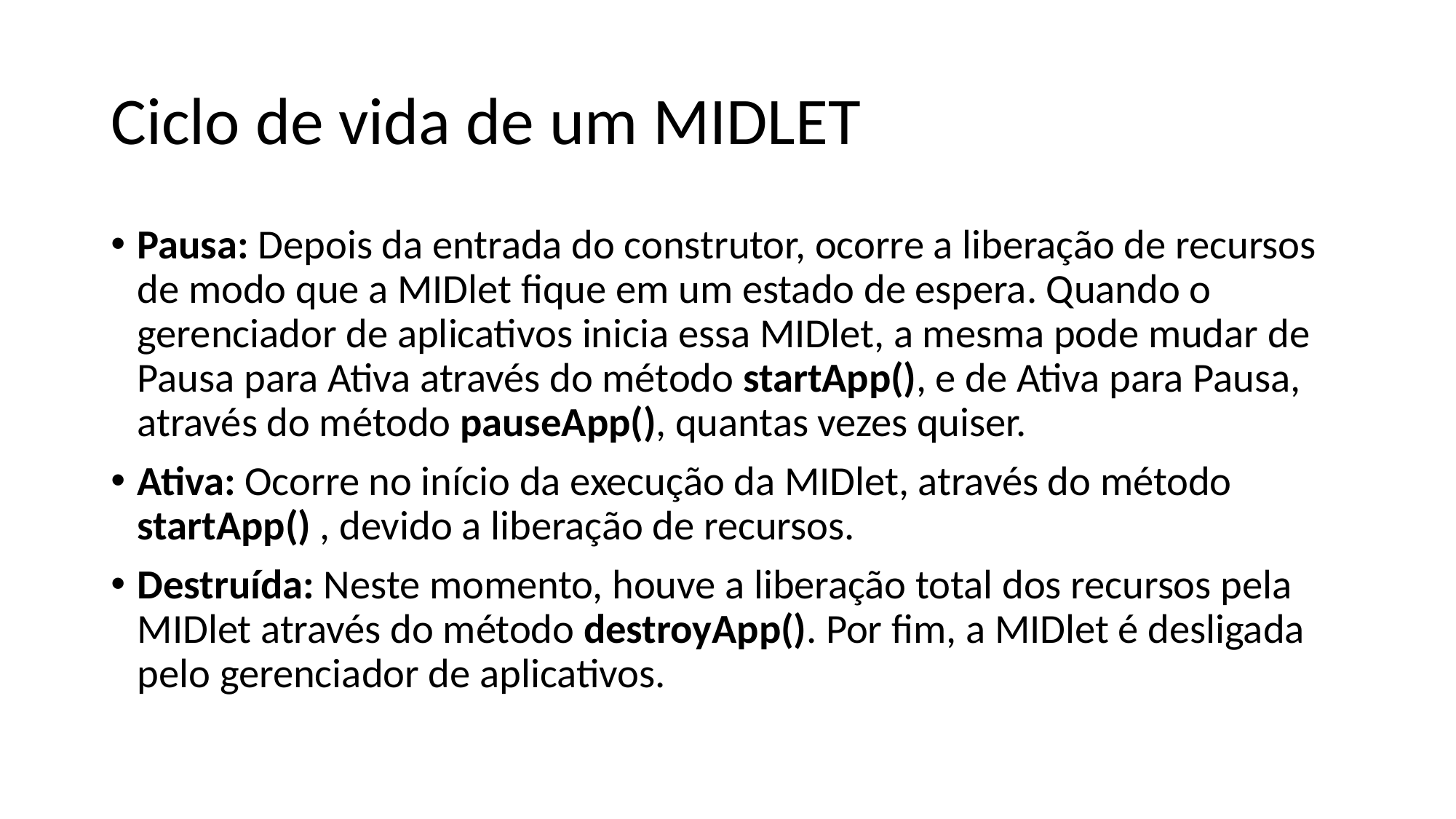

# Ciclo de vida de um MIDLET
Pausa: Depois da entrada do construtor, ocorre a liberação de recursos de modo que a MIDlet fique em um estado de espera. Quando o gerenciador de aplicativos inicia essa MIDlet, a mesma pode mudar de Pausa para Ativa através do método startApp(), e de Ativa para Pausa, através do método pauseApp(), quantas vezes quiser.
Ativa: Ocorre no início da execução da MIDlet, através do método startApp() , devido a liberação de recursos.
Destruída: Neste momento, houve a liberação total dos recursos pela MIDlet através do método destroyApp(). Por fim, a MIDlet é desligada pelo gerenciador de aplicativos.